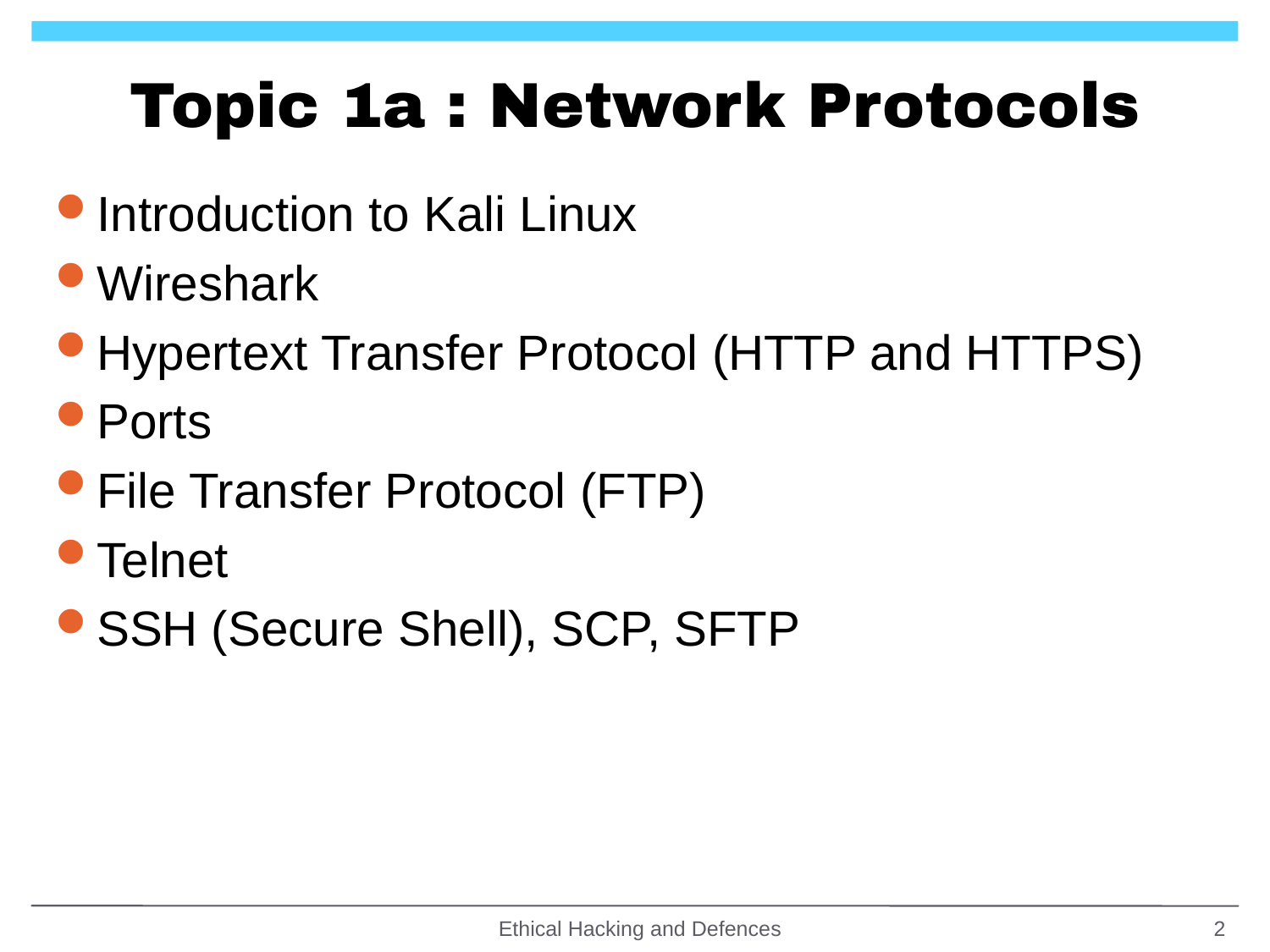

# Topic 1a : Network Protocols
Introduction to Kali Linux
Wireshark
Hypertext Transfer Protocol (HTTP and HTTPS)
Ports
File Transfer Protocol (FTP)
Telnet
SSH (Secure Shell), SCP, SFTP

Ethical Hacking and Defences
2